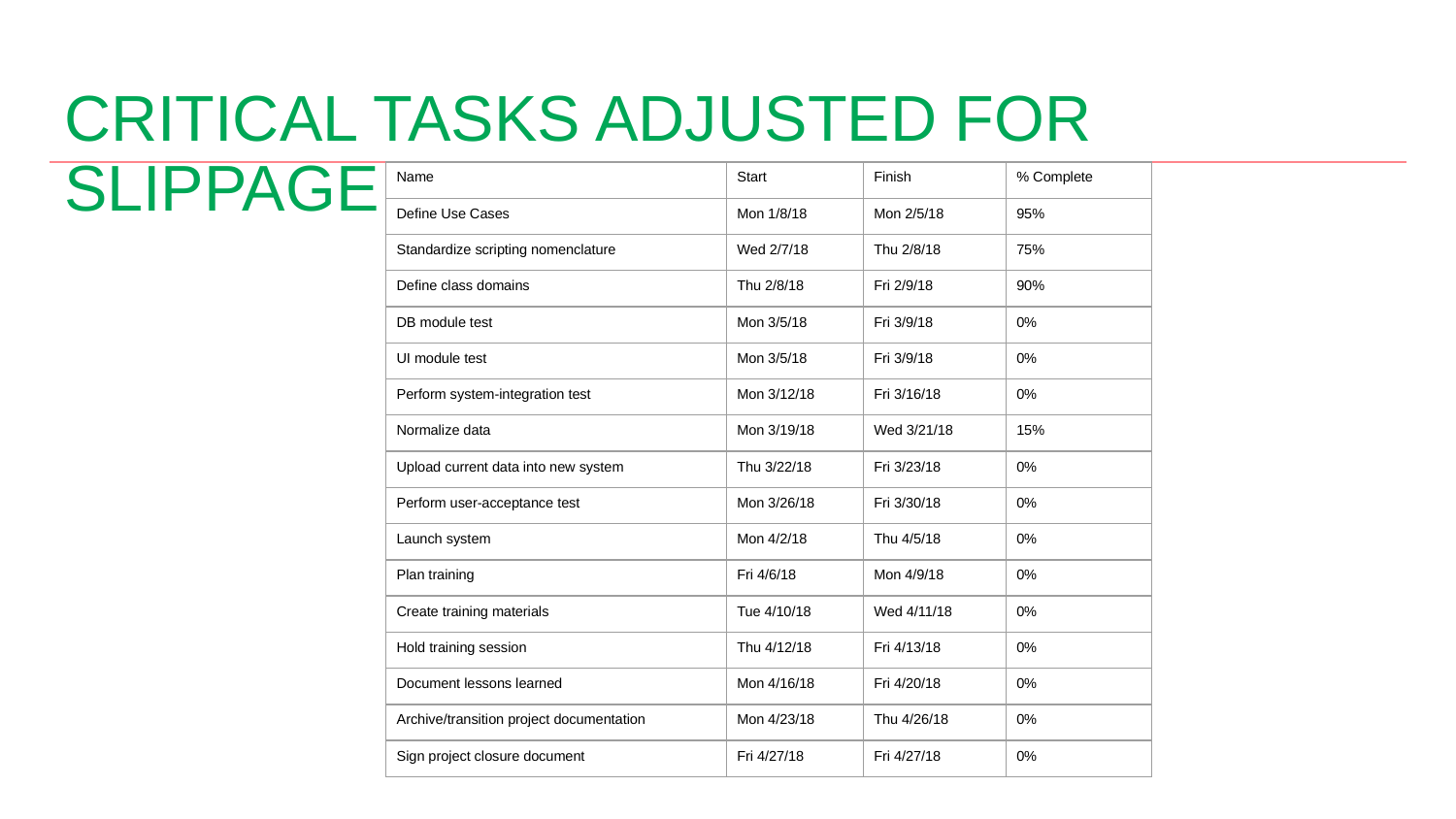

# Critical tasks adjusted for slippage
| Name | Start | Finish | % Complete |
| --- | --- | --- | --- |
| Define Use Cases | Mon 1/8/18 | Mon 2/5/18 | 95% |
| Standardize scripting nomenclature | Wed 2/7/18 | Thu 2/8/18 | 75% |
| Define class domains | Thu 2/8/18 | Fri 2/9/18 | 90% |
| DB module test | Mon 3/5/18 | Fri 3/9/18 | 0% |
| UI module test | Mon 3/5/18 | Fri 3/9/18 | 0% |
| Perform system-integration test | Mon 3/12/18 | Fri 3/16/18 | 0% |
| Normalize data | Mon 3/19/18 | Wed 3/21/18 | 15% |
| Upload current data into new system | Thu 3/22/18 | Fri 3/23/18 | 0% |
| Perform user-acceptance test | Mon 3/26/18 | Fri 3/30/18 | 0% |
| Launch system | Mon 4/2/18 | Thu 4/5/18 | 0% |
| Plan training | Fri 4/6/18 | Mon 4/9/18 | 0% |
| Create training materials | Tue 4/10/18 | Wed 4/11/18 | 0% |
| Hold training session | Thu 4/12/18 | Fri 4/13/18 | 0% |
| Document lessons learned | Mon 4/16/18 | Fri 4/20/18 | 0% |
| Archive/transition project documentation | Mon 4/23/18 | Thu 4/26/18 | 0% |
| Sign project closure document | Fri 4/27/18 | Fri 4/27/18 | 0% |